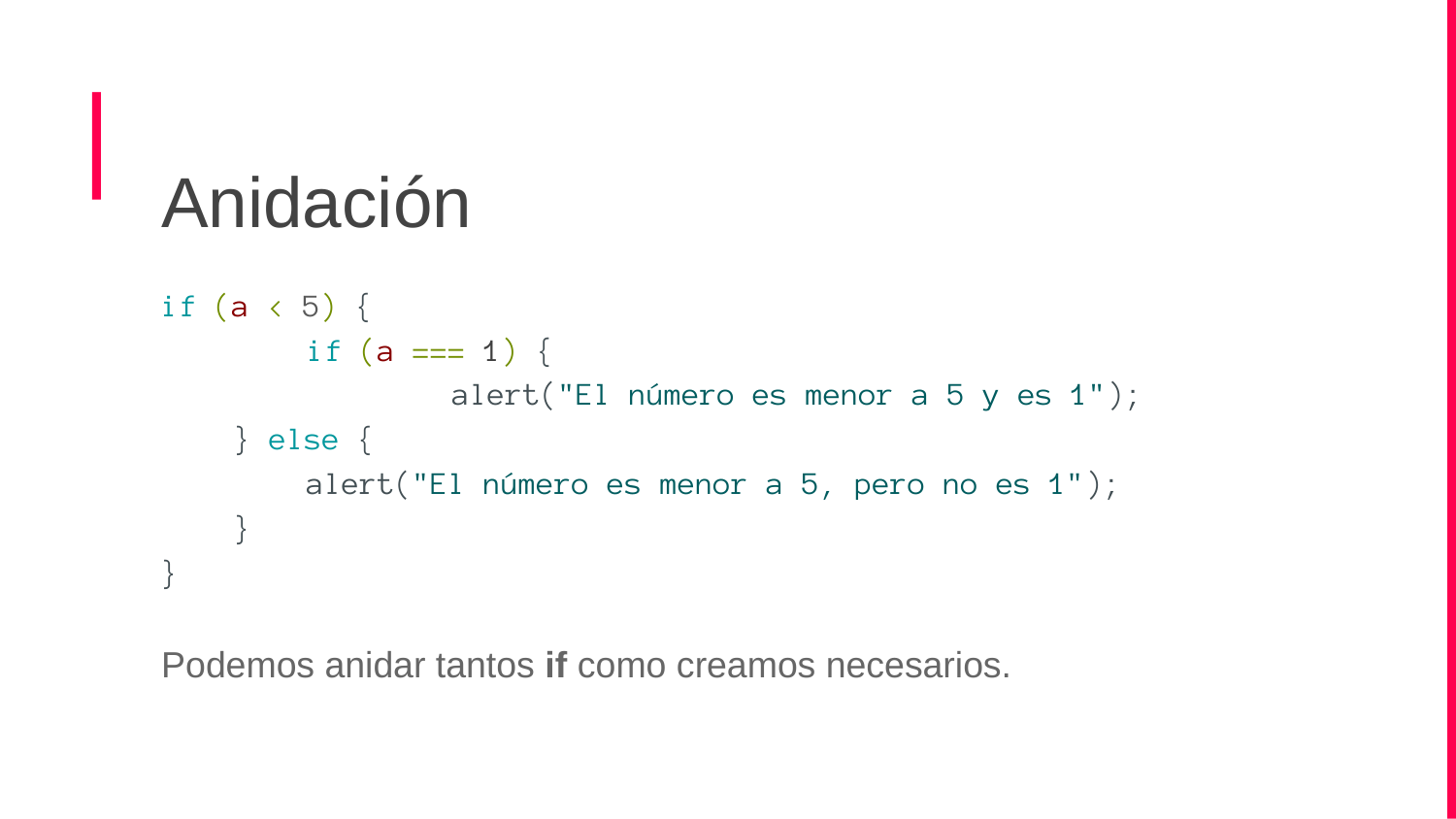

Anidación
if (a < 5) {
	if (a === 1) {
		alert("El número es menor a 5 y es 1");
} else {
alert("El número es menor a 5, pero no es 1");
}
}

Podemos anidar tantos if como creamos necesarios.